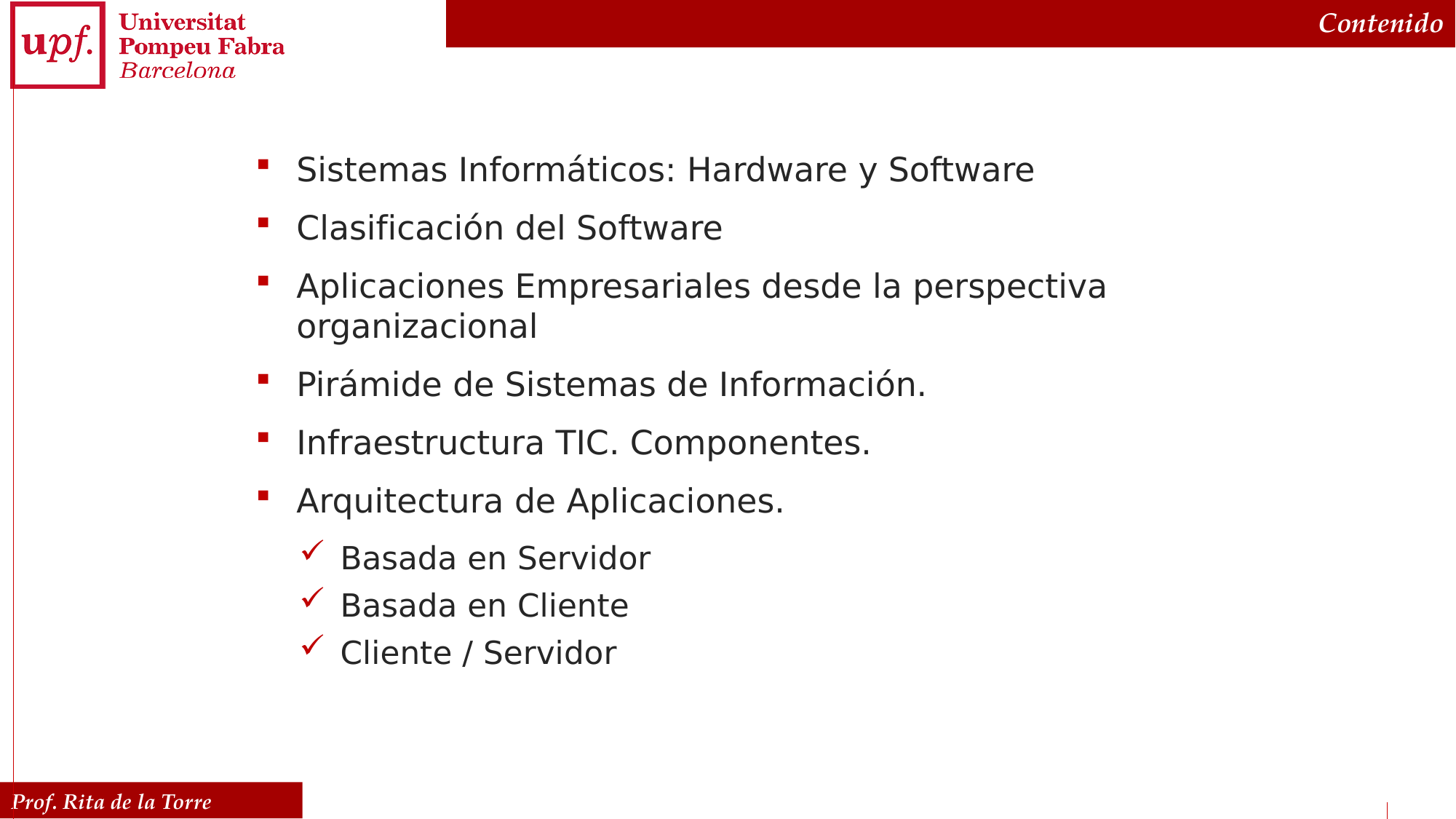

# Contenido
Sistemas Informáticos: Hardware y Software
Clasificación del Software
Aplicaciones Empresariales desde la perspectiva organizacional
Pirámide de Sistemas de Información.
Infraestructura TIC. Componentes.
Arquitectura de Aplicaciones.
Basada en Servidor
Basada en Cliente
Cliente / Servidor